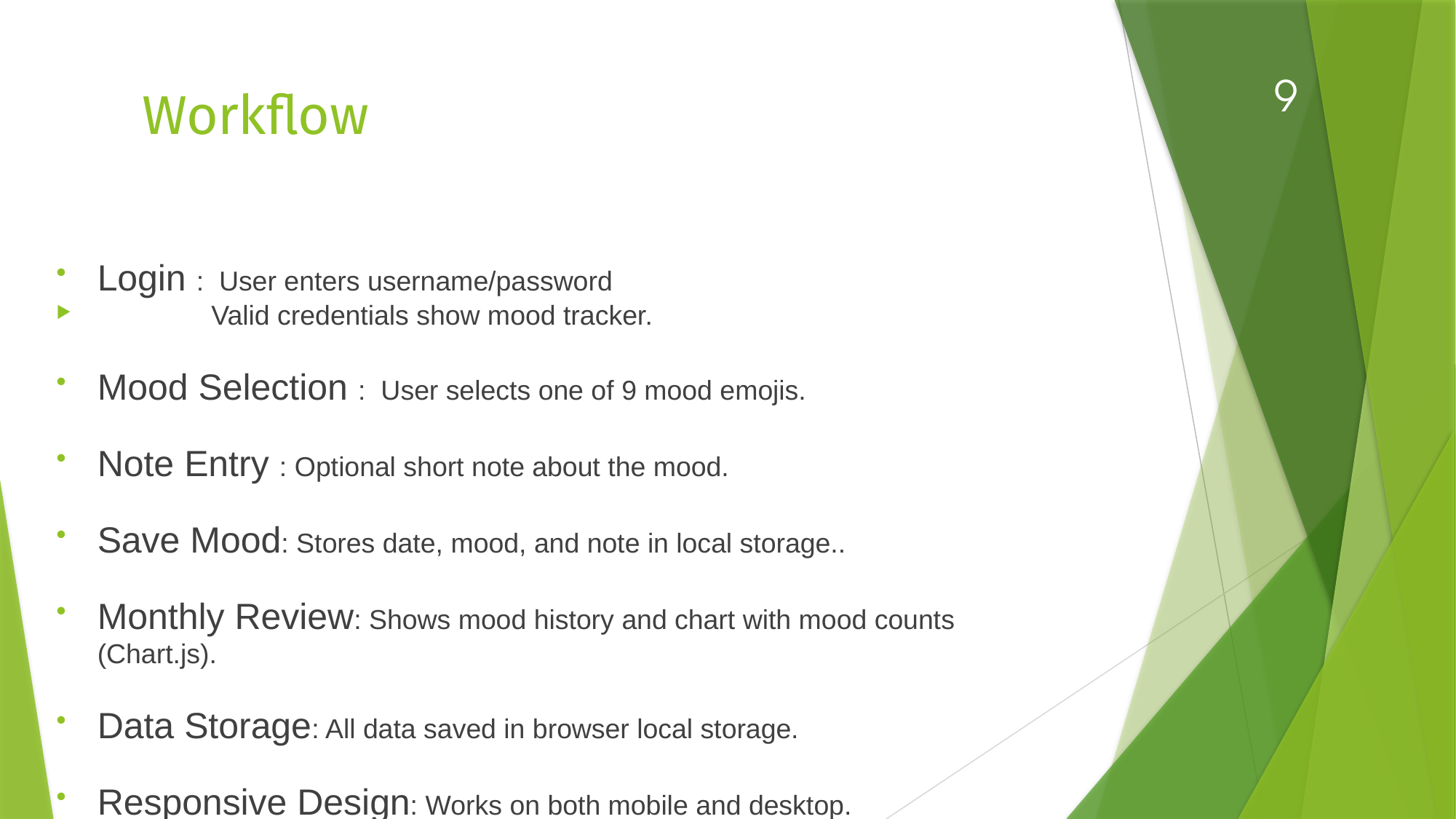

9
# Workflow
Login :  User enters username/password
                   Valid credentials show mood tracker.

Mood Selection :  User selects one of 9 mood emojis.

Note Entry : Optional short note about the mood.

Save Mood: Stores date, mood, and note in local storage..

Monthly Review: Shows mood history and chart with mood counts (Chart.js).

Data Storage: All data saved in browser local storage.

Responsive Design: Works on both mobile and desktop.